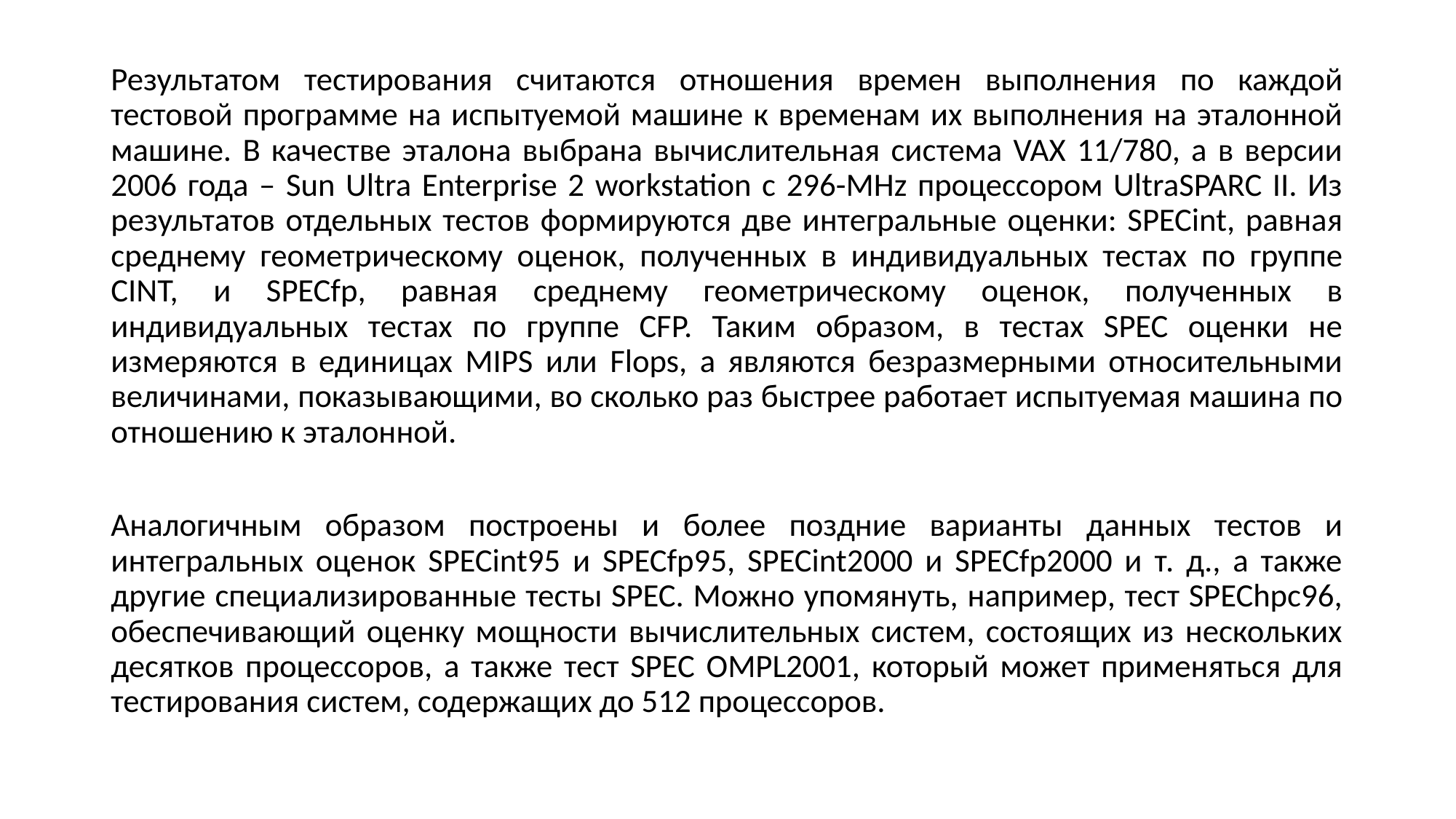

Результатом тестирования считаются отношения времен выполнения по каждой тестовой программе на испытуемой машине к временам их выполнения на эталонной машине. В качестве эталона выбрана вычислительная система VAX 11/780, а в версии 2006 года – Sun Ultra Enterprise 2 workstation с 296-MHz процессором UltraSPARC II. Из результатов отдельных тестов формируются две интегральные оценки: SPECint, равная среднему геометрическому оценок, полученных в индивидуальных тестах по группе CINT, и SPECfp, равная среднему геометрическому оценок, полученных в индивидуальных тестах по группе CFP. Таким образом, в тестах SPEC оценки не измеряются в единицах MIPS или Flops, а являются безразмерными относительными величинами, показывающими, во сколько раз быстрее работает испытуемая машина по отношению к эталонной.

Аналогичным образом построены и более поздние варианты данных тестов и интегральных оценок SPECint95 и SPECfp95, SPECint2000 и SPECfp2000 и т. д., а также другие специализированные тесты SPEC. Можно упомянуть, например, тест SPEChpc96, обеспечивающий оценку мощности вычислительных систем, состоящих из нескольких десятков процессоров, а также тест SPEC OMPL2001, который может применяться для тестирования систем, содержащих до 512 процессоров.